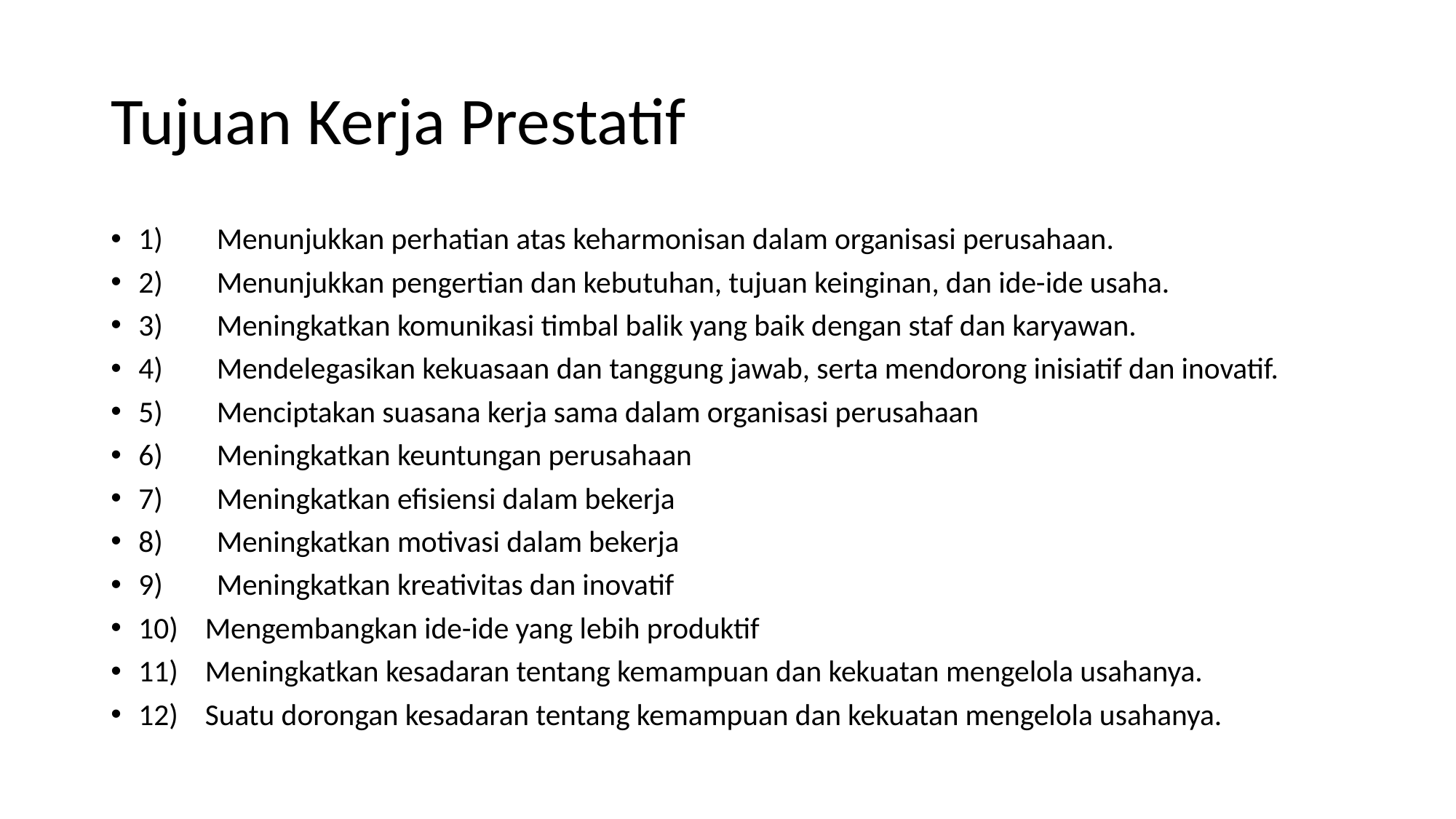

# Tujuan Kerja Prestatif
1)        Menunjukkan perhatian atas keharmonisan dalam organisasi perusahaan.
2)        Menunjukkan pengertian dan kebutuhan, tujuan keinginan, dan ide-ide usaha.
3)        Meningkatkan komunikasi timbal balik yang baik dengan staf dan karyawan.
4)        Mendelegasikan kekuasaan dan tanggung jawab, serta mendorong inisiatif dan inovatif.
5)        Menciptakan suasana kerja sama dalam organisasi perusahaan
6)        Meningkatkan keuntungan perusahaan
7)        Meningkatkan efisiensi dalam bekerja
8)        Meningkatkan motivasi dalam bekerja
9)        Meningkatkan kreativitas dan inovatif
10)    Mengembangkan ide-ide yang lebih produktif
11)    Meningkatkan kesadaran tentang kemampuan dan kekuatan mengelola usahanya.
12)    Suatu dorongan kesadaran tentang kemampuan dan kekuatan mengelola usahanya.